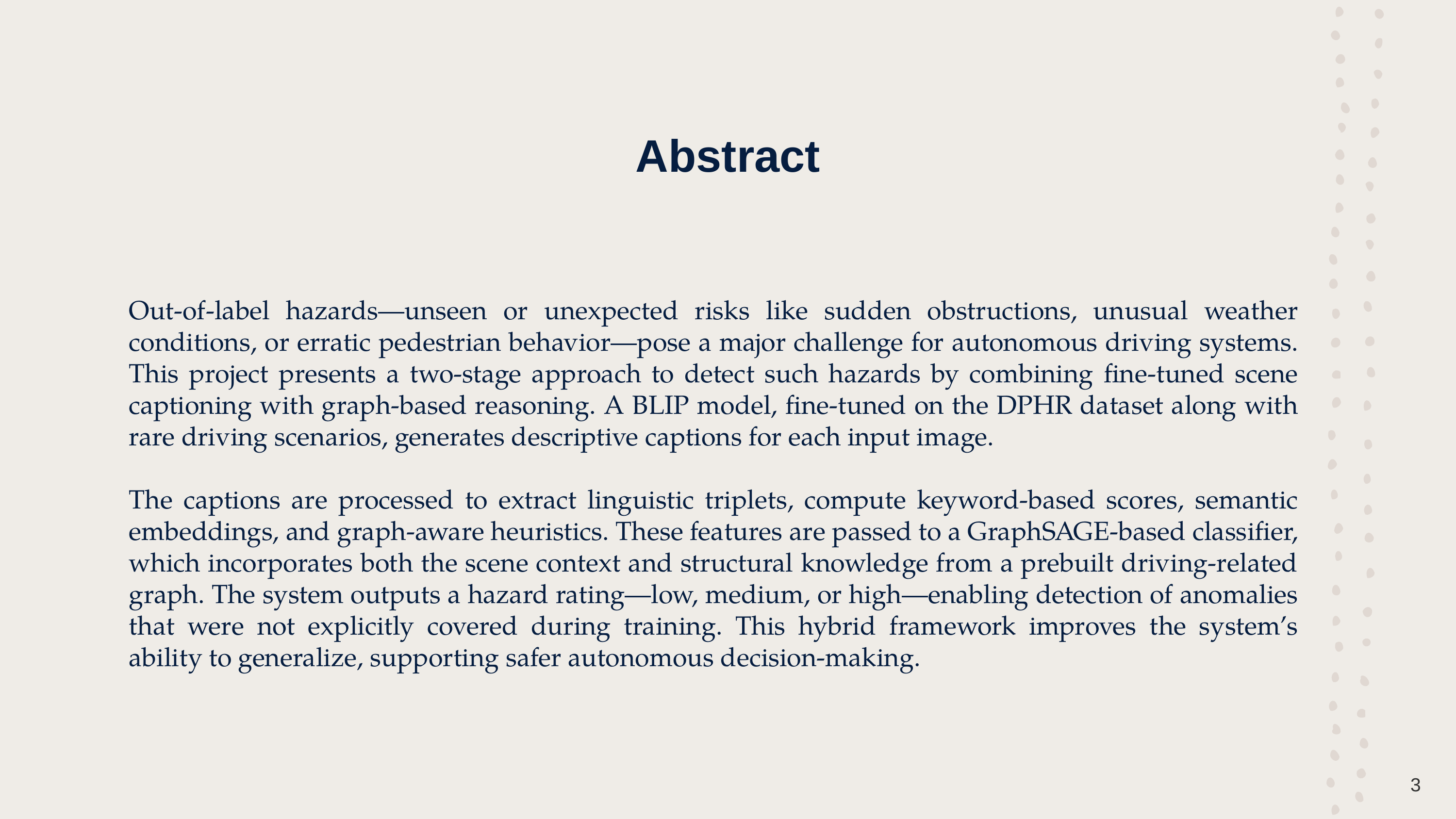

Abstract
Out-of-label hazards—unseen or unexpected risks like sudden obstructions, unusual weather conditions, or erratic pedestrian behavior—pose a major challenge for autonomous driving systems. This project presents a two-stage approach to detect such hazards by combining fine-tuned scene captioning with graph-based reasoning. A BLIP model, fine-tuned on the DPHR dataset along with rare driving scenarios, generates descriptive captions for each input image.

The captions are processed to extract linguistic triplets, compute keyword-based scores, semantic embeddings, and graph-aware heuristics. These features are passed to a GraphSAGE-based classifier, which incorporates both the scene context and structural knowledge from a prebuilt driving-related graph. The system outputs a hazard rating—low, medium, or high—enabling detection of anomalies that were not explicitly covered during training. This hybrid framework improves the system’s ability to generalize, supporting safer autonomous decision-making.

3